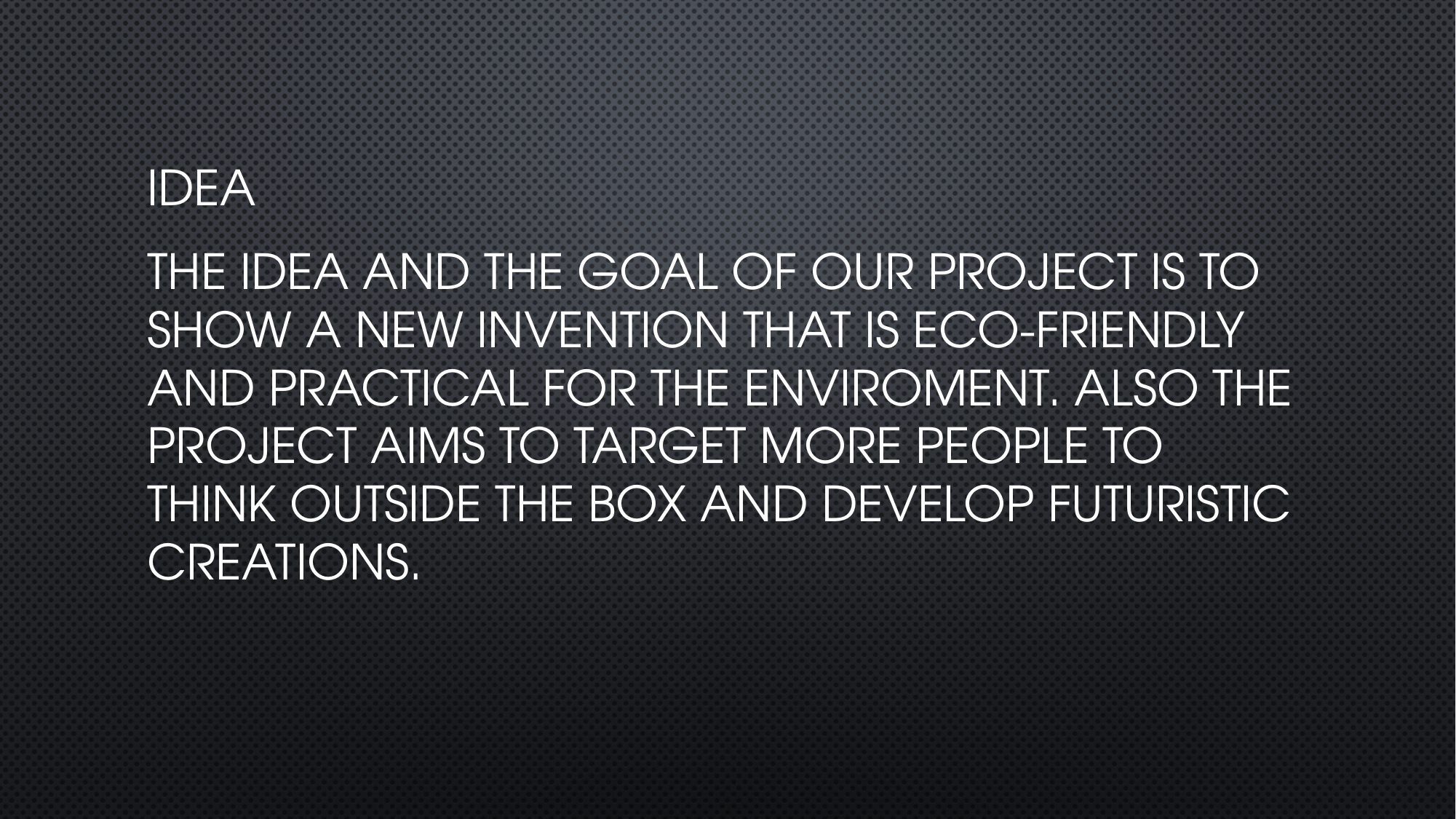

# IDea
The idea and the goal of our project is to show a new invention that is eco-friendly and practical for the enviroment. Also the project aims to target more people to think outside the box and develop futuristic creations.